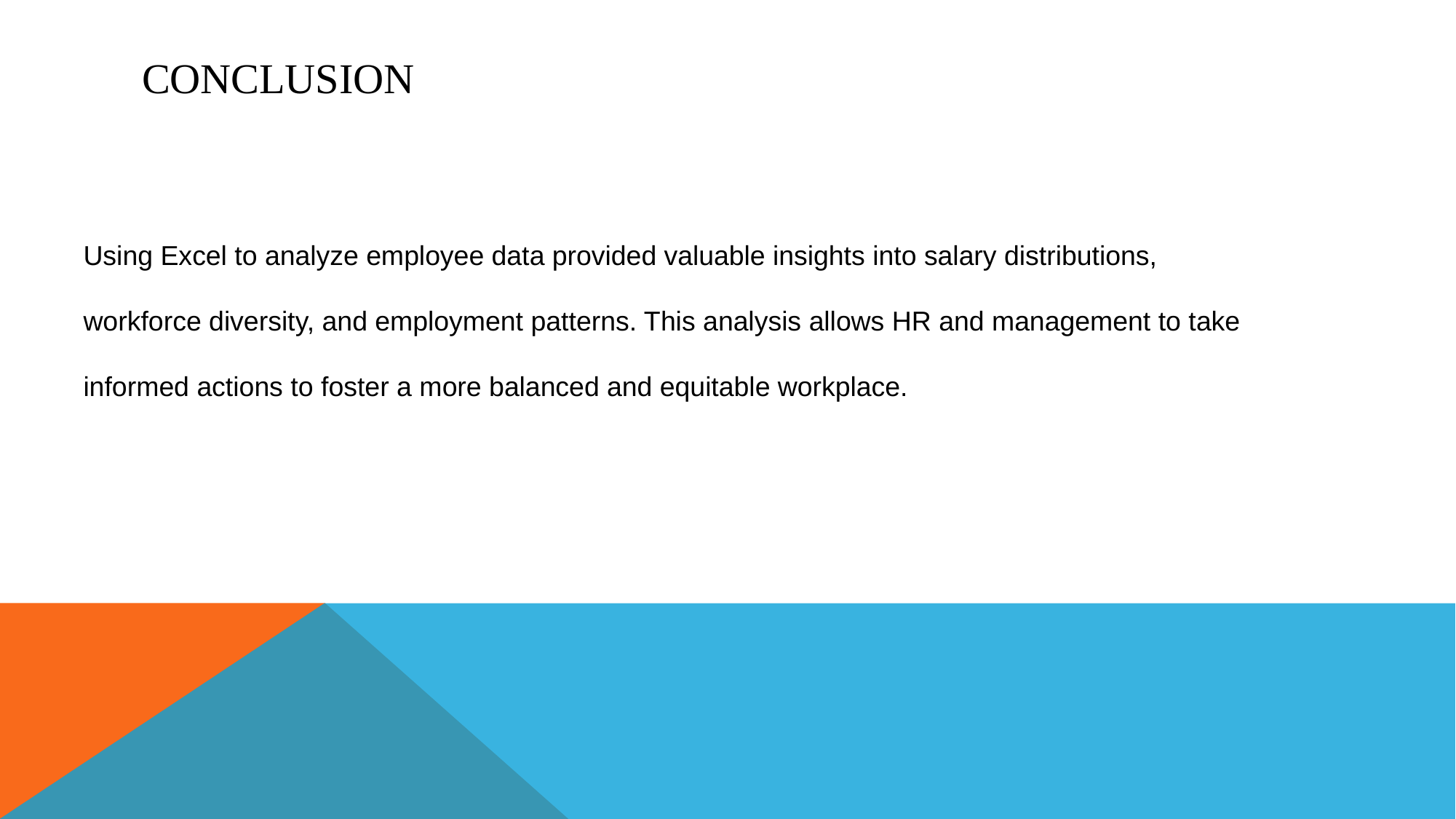

# conclusion
Using Excel to analyze employee data provided valuable insights into salary distributions, workforce diversity, and employment patterns. This analysis allows HR and management to take informed actions to foster a more balanced and equitable workplace.